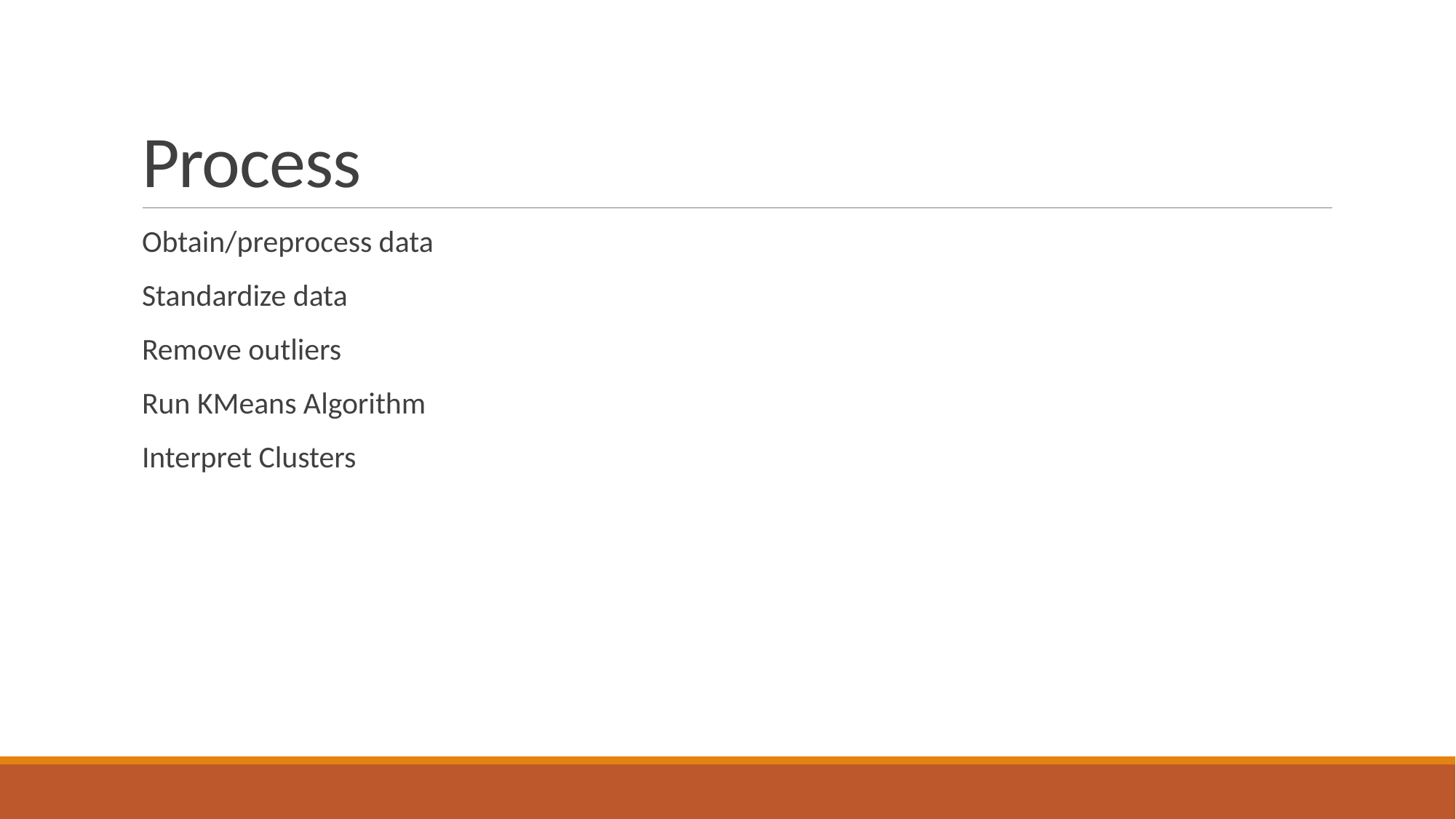

# Process
Obtain/preprocess data
Standardize data
Remove outliers
Run KMeans Algorithm
Interpret Clusters